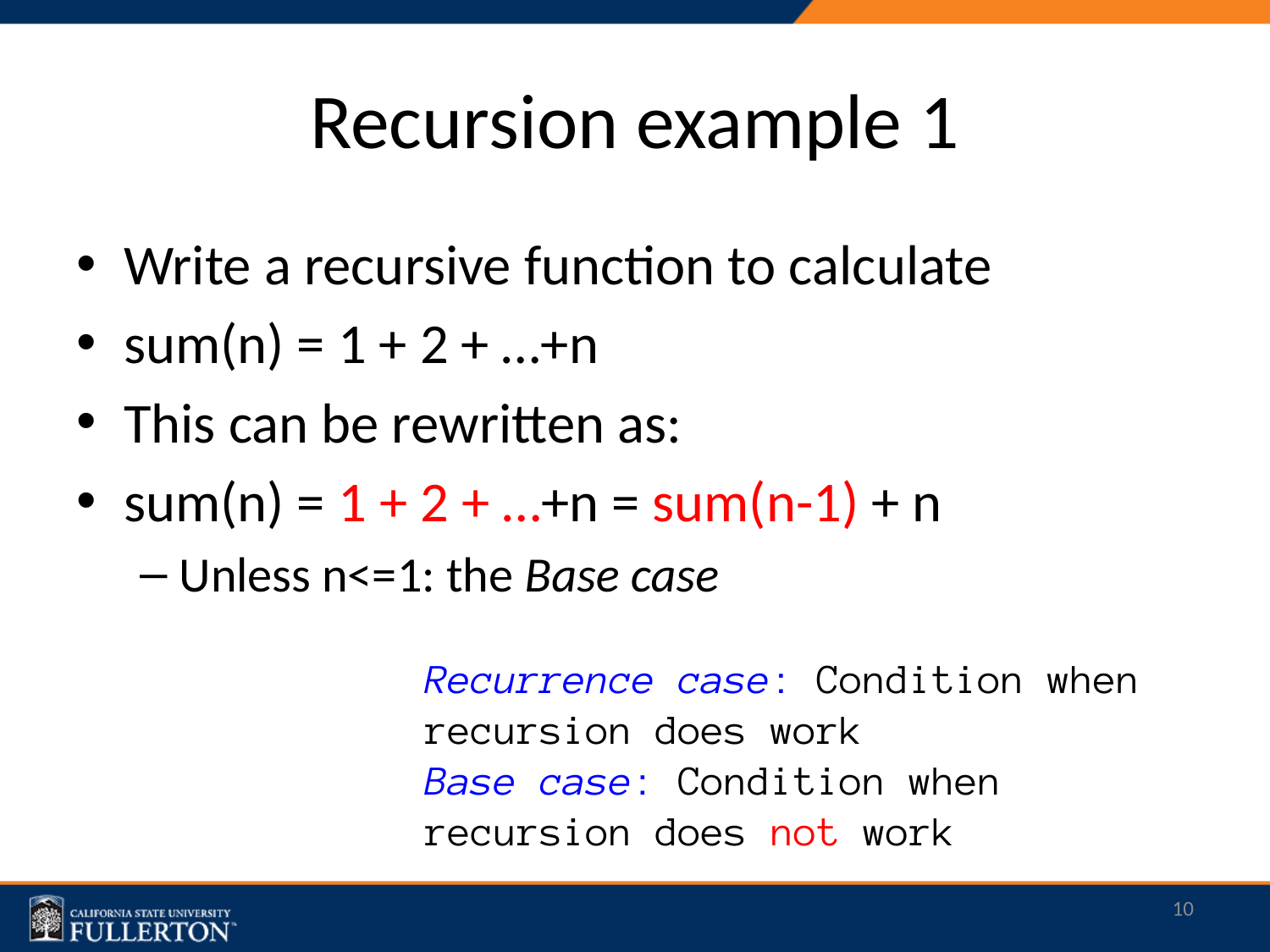

# Recursion example 1
Write a recursive function to calculate
sum(n) = 1 + 2 + …+n
This can be rewritten as:
sum(n) = 1 + 2 + …+n = sum(n-1) + n
Unless n<=1: the Base case

Recurrence case: Condition when recursion does work
Base case: Condition when recursion does not work
10